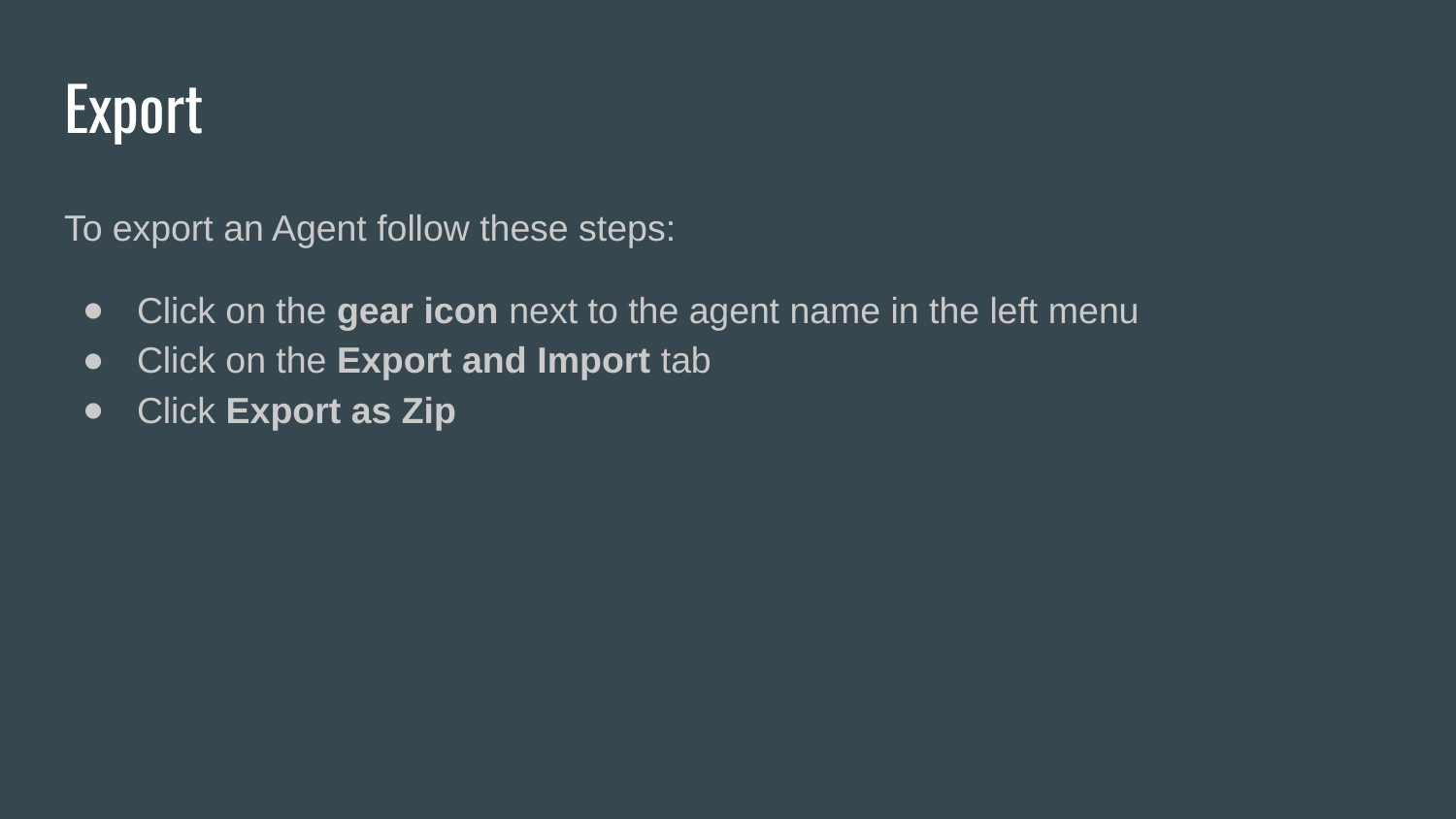

# Export
To export an Agent follow these steps:
Click on the gear icon next to the agent name in the left menu
Click on the Export and Import tab
Click Export as Zip